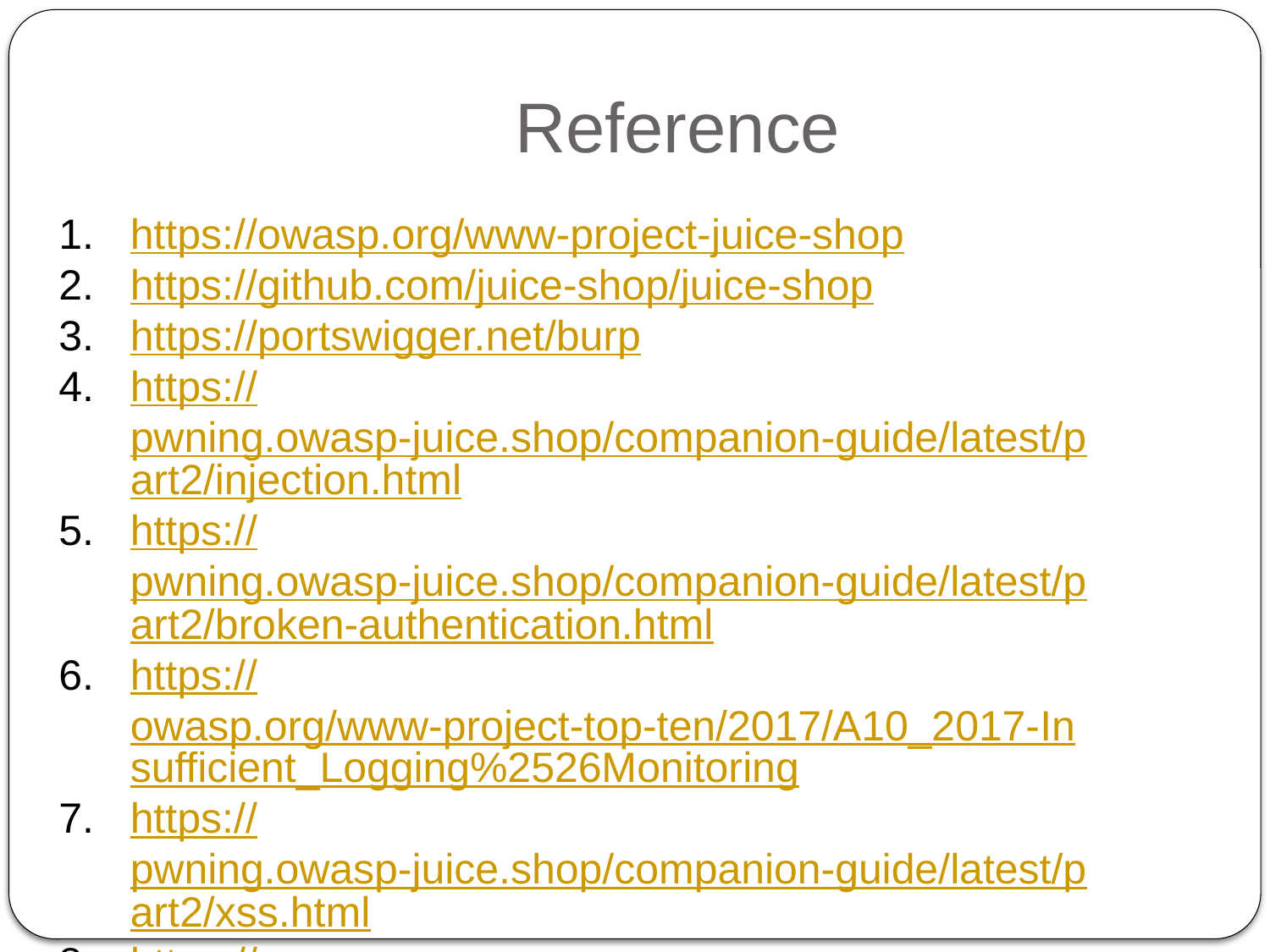

# Reference
https://owasp.org/www-project-juice-shop
https://github.com/juice-shop/juice-shop
https://portswigger.net/burp
https://pwning.owasp-juice.shop/companion-guide/latest/part2/injection.html
https://pwning.owasp-juice.shop/companion-guide/latest/part2/broken-authentication.html
https://owasp.org/www-project-top-ten/2017/A10_2017-Insufficient_Logging%2526Monitoring
https://pwning.owasp-juice.shop/companion-guide/latest/part2/xss.html
https://pwning.owasp-juice.shop/companion-guide/latest/part2/vulnerable-components.html